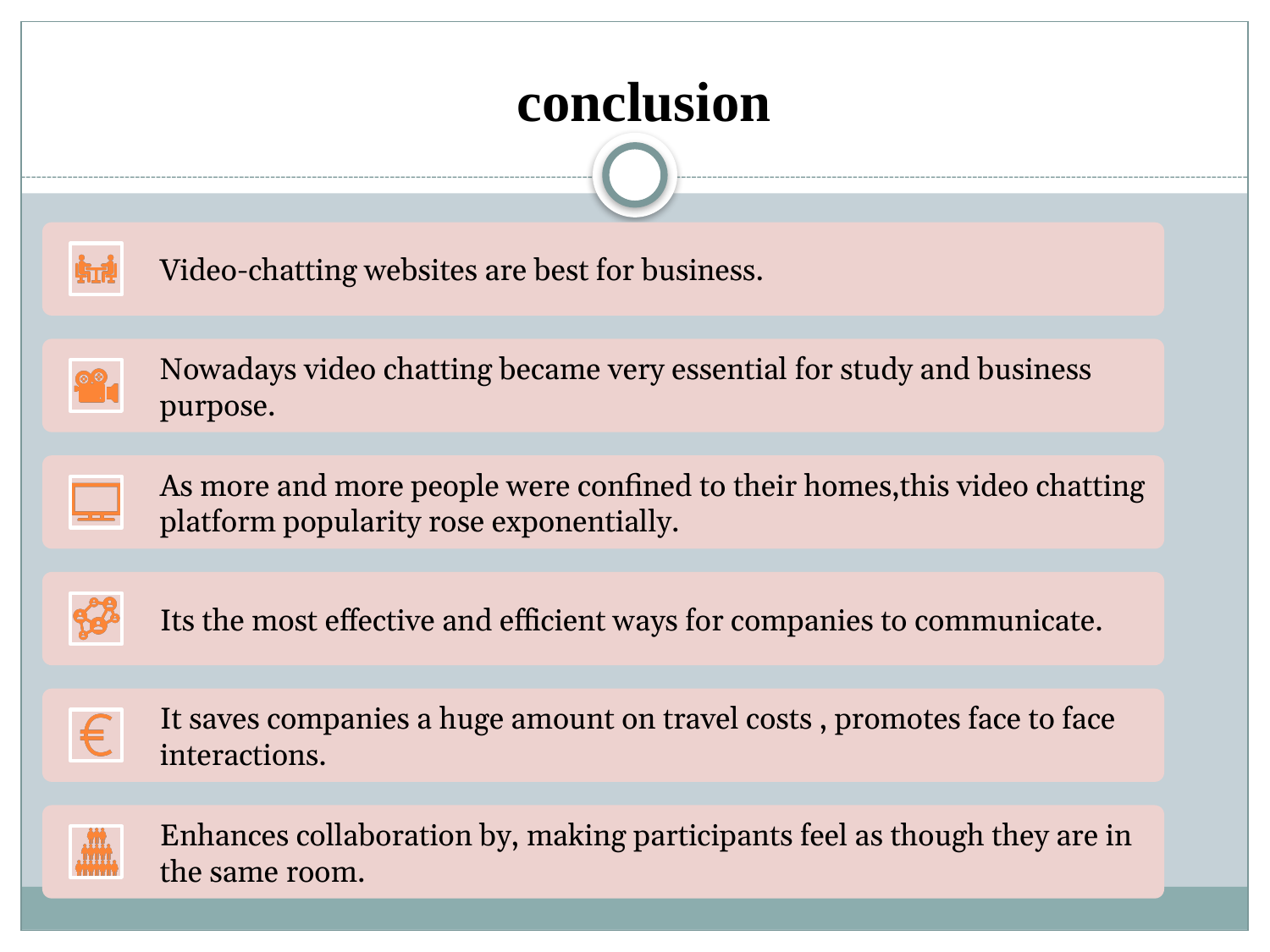

# conclusion
Video-chatting websites are best for business.
Nowadays video chatting became very essential for study and business purpose.
As more and more people were confined to their homes,this video chatting platform popularity rose exponentially.
Its the most effective and efficient ways for companies to communicate.
It saves companies a huge amount on travel costs , promotes face to face interactions.
Enhances collaboration by, making participants feel as though they are in the same room.